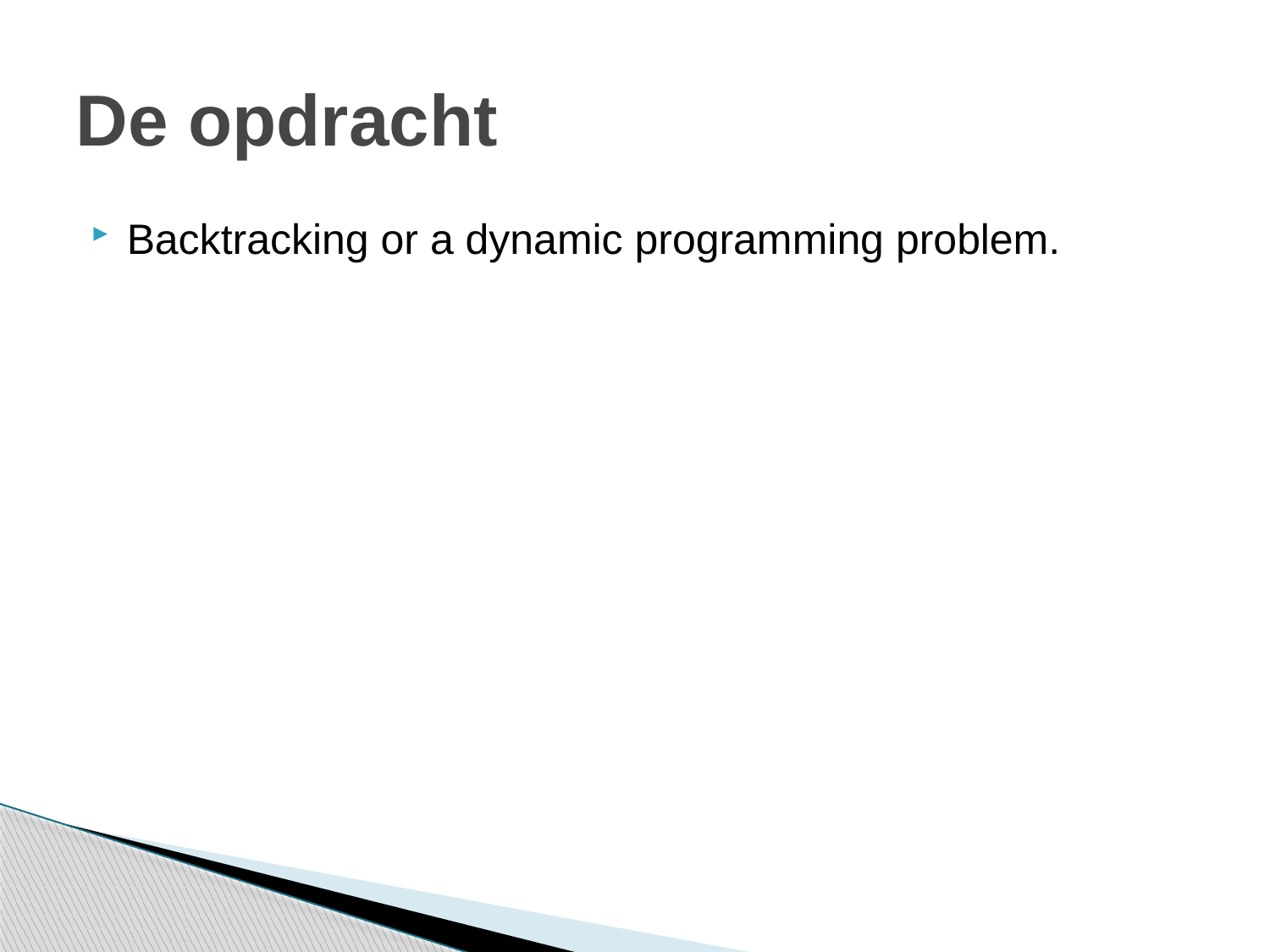

# De opdracht
Backtracking or a dynamic programming problem.